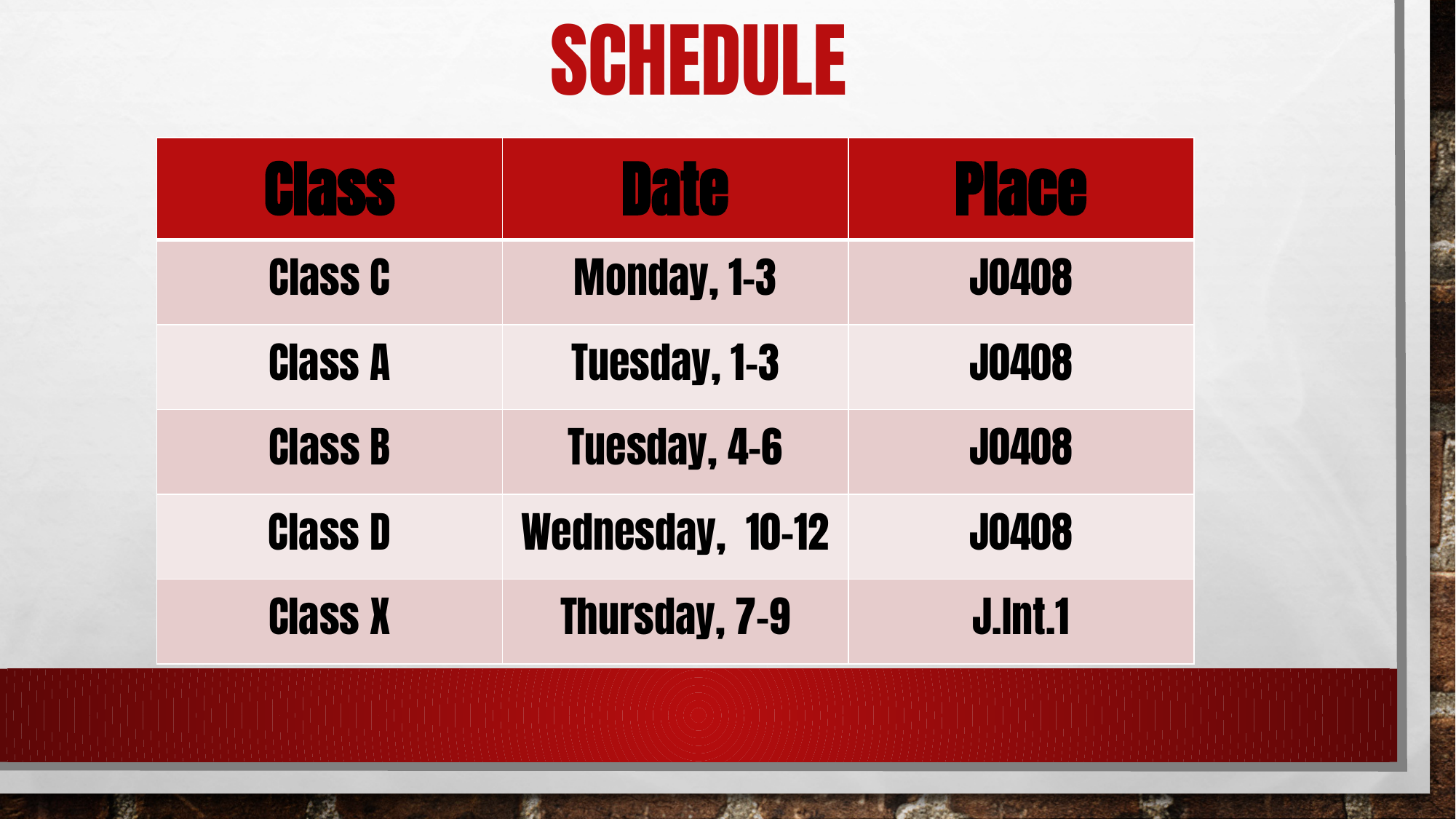

# Schedule
| Class | Date | Place |
| --- | --- | --- |
| Class C | Monday, 1-3 | J0408 |
| Class A | Tuesday, 1-3 | J0408 |
| Class B | Tuesday, 4-6 | J0408 |
| Class D | Wednesday, 10-12 | J0408 |
| Class X | Thursday, 7-9 | J.Int.1 |